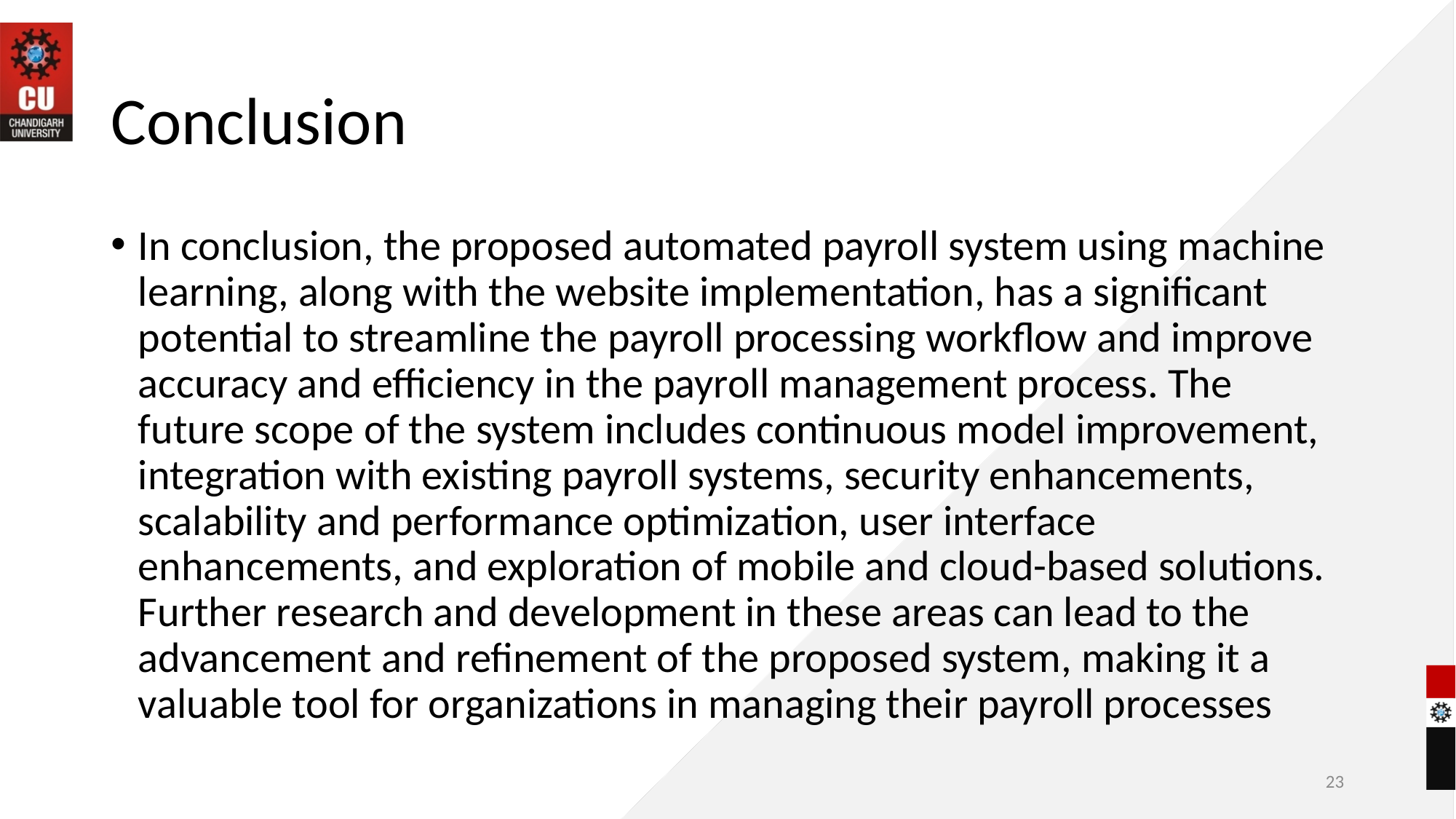

# Conclusion
In conclusion, the proposed automated payroll system using machine learning, along with the website implementation, has a significant potential to streamline the payroll processing workflow and improve accuracy and efficiency in the payroll management process. The future scope of the system includes continuous model improvement, integration with existing payroll systems, security enhancements, scalability and performance optimization, user interface enhancements, and exploration of mobile and cloud-based solutions. Further research and development in these areas can lead to the advancement and refinement of the proposed system, making it a valuable tool for organizations in managing their payroll processes
23